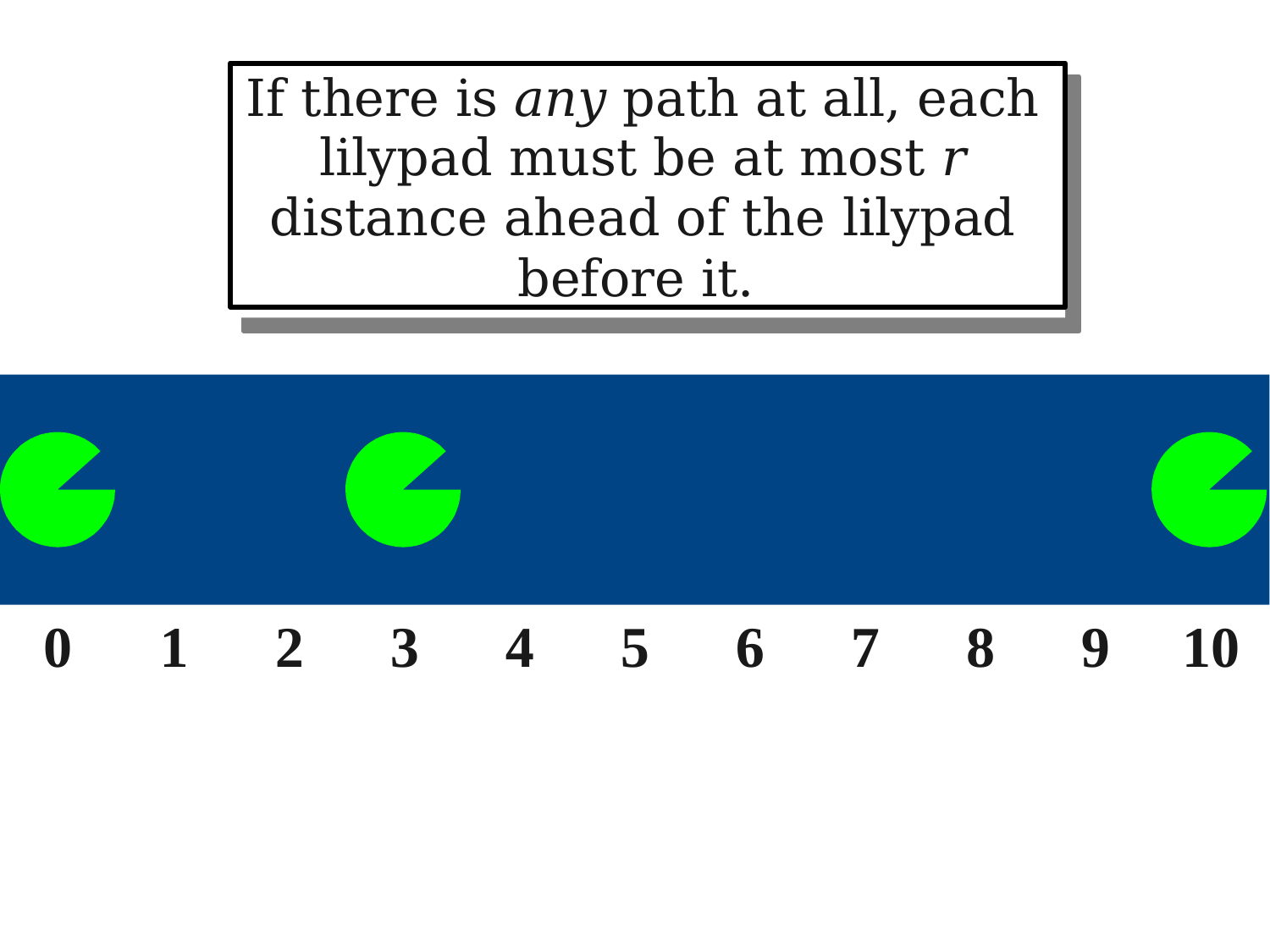

If there is any path at all, each  lilypad must be at most r  distance ahead of the lilypad
before it.

0	1	2	3	4	5	6	7	8	9	10